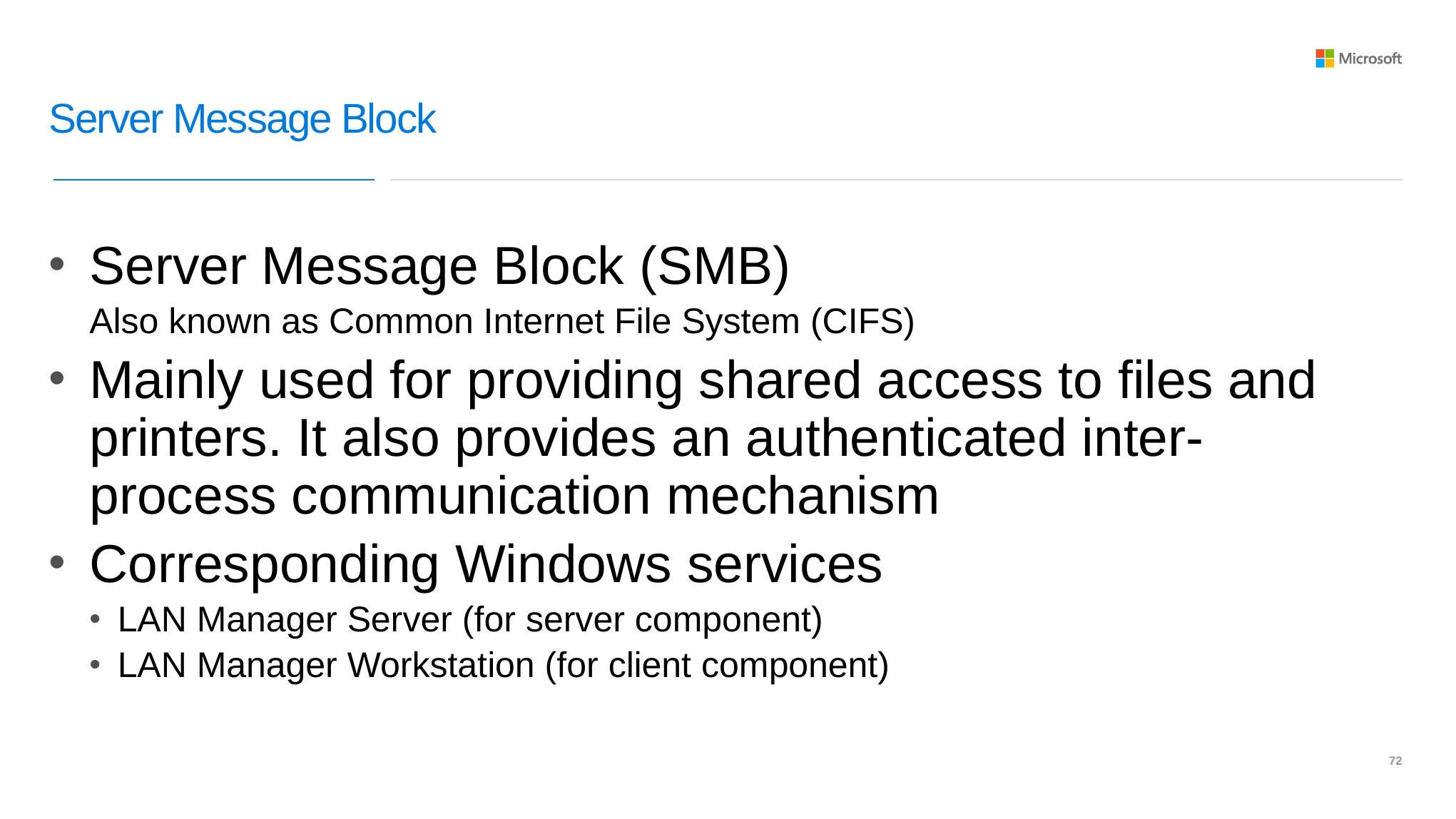

# Server Message Block
Server Message Block (SMB)
Also known as Common Internet File System (CIFS)
Mainly used for providing shared access to files and printers. It also provides an authenticated inter-process communication mechanism
Corresponding Windows services
LAN Manager Server (for server component)
LAN Manager Workstation (for client component)
72